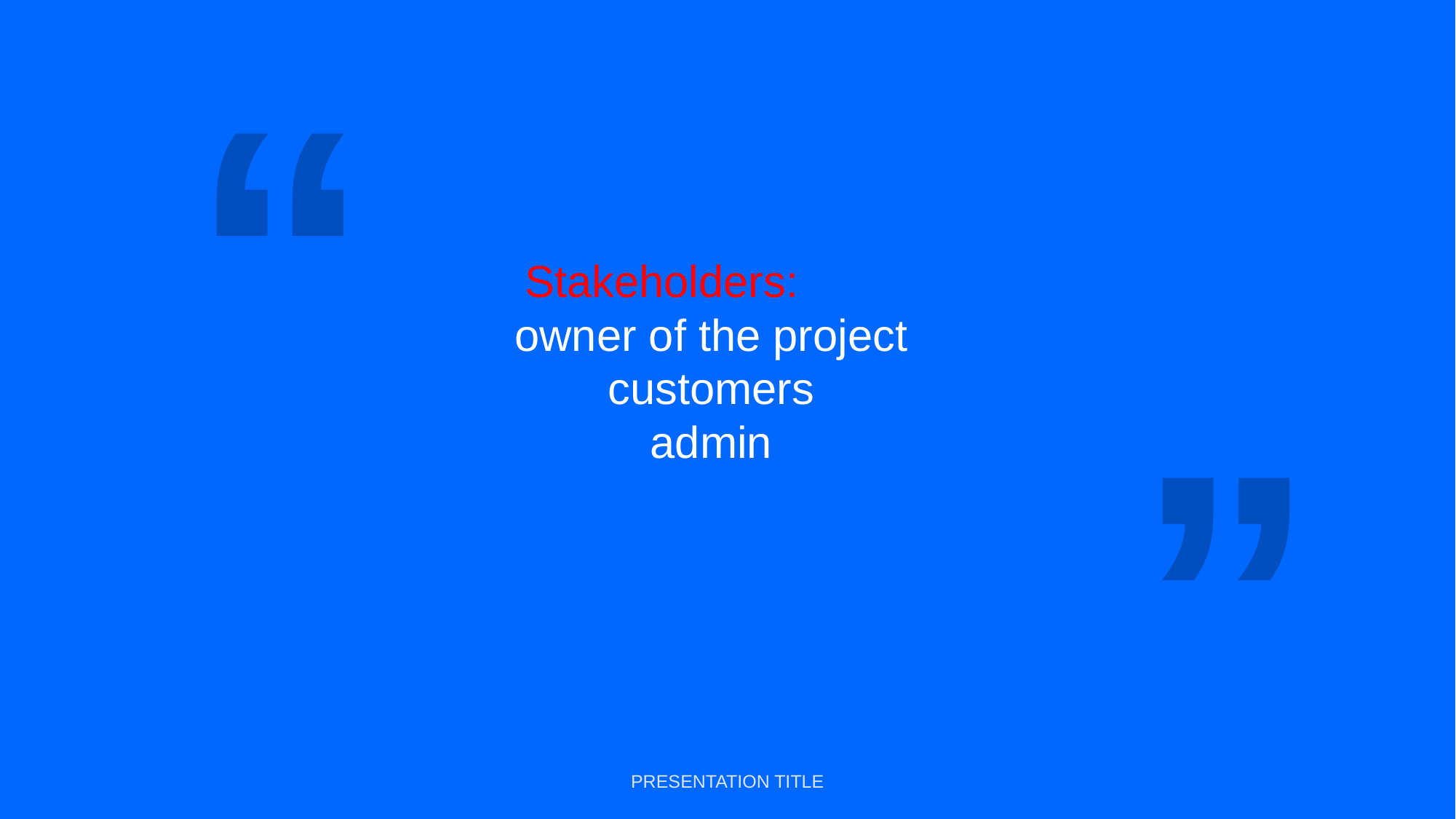

“
# Stakeholders: owner of the project customers admin
”

PRESENTATION TITLE
8